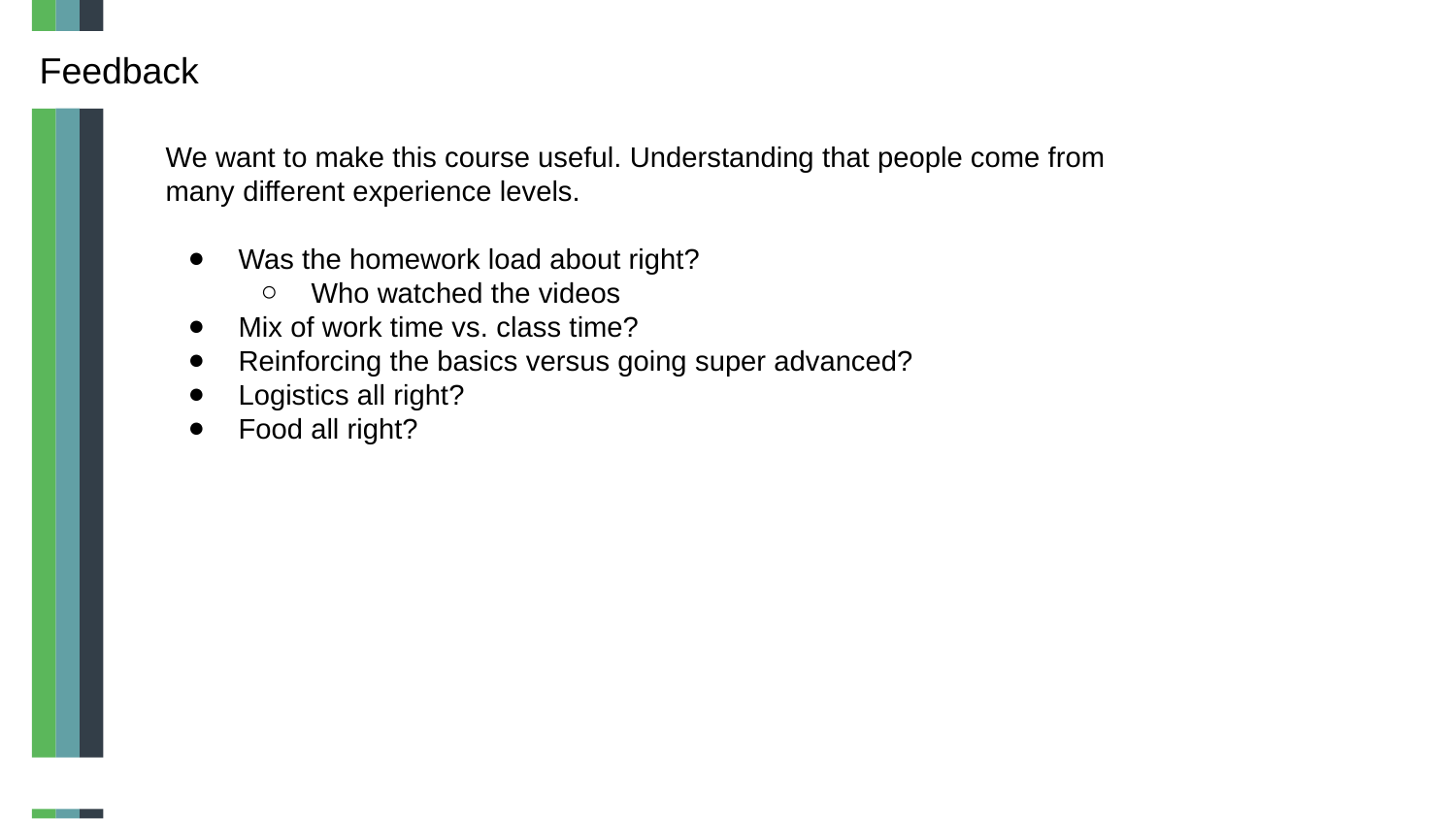

Feedback
We want to make this course useful. Understanding that people come from many different experience levels.

Was the homework load about right?
Who watched the videos
Mix of work time vs. class time?
Reinforcing the basics versus going super advanced?
Logistics all right?
Food all right?